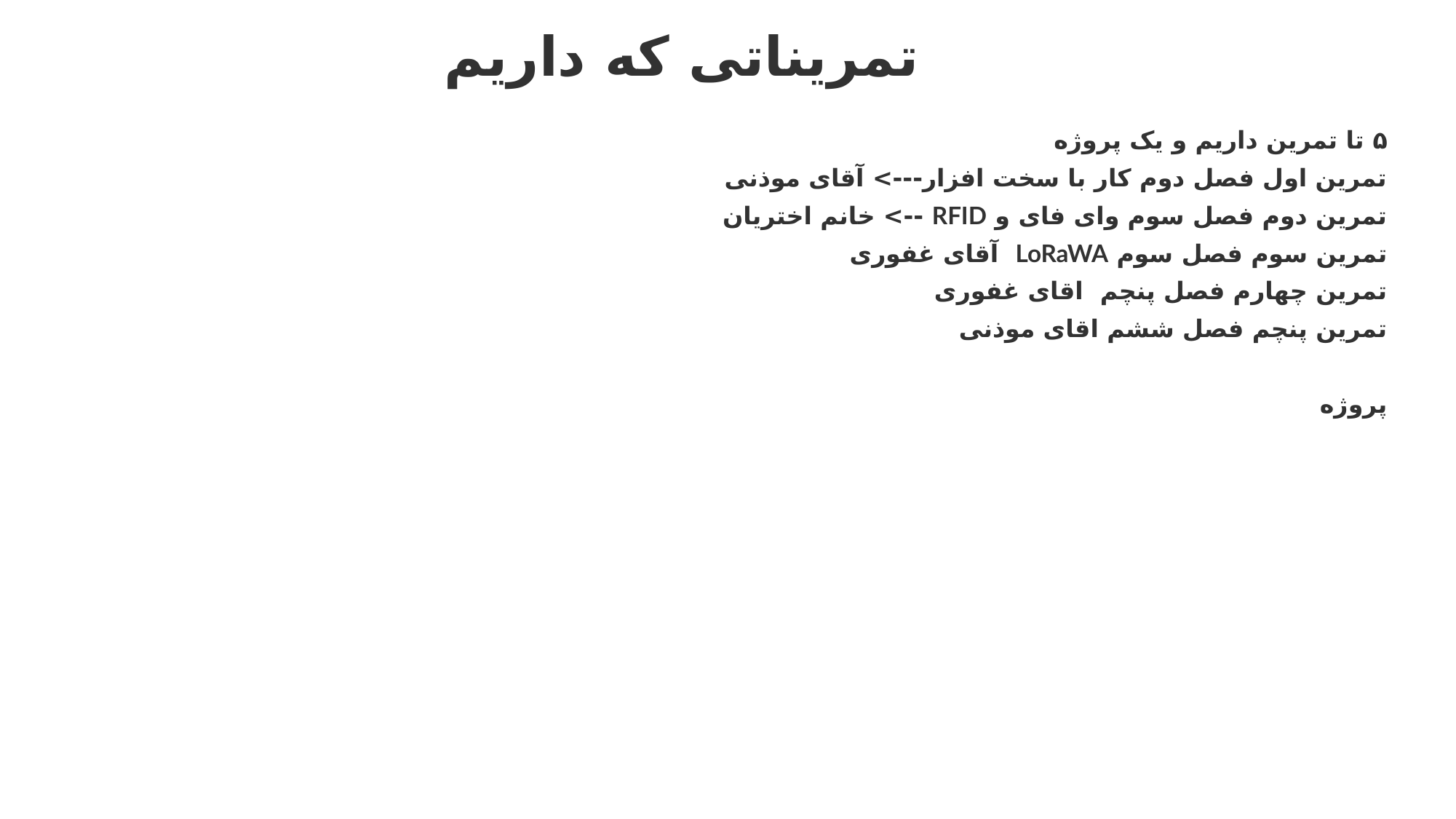

تمریناتی که داریم
۵ تا تمرین داریم و یک پروژه
تمرین اول فصل دوم کار با سخت افزار---> آقای موذنی
تمرین دوم فصل سوم وای فای و RFID --> خانم اختریان
تمرین سوم فصل سوم LoRaWA  آقای غفوری
تمرین چهارم فصل پنچم  اقای غفوری
تمرین پنچم فصل ششم اقای موذنی

پروژه